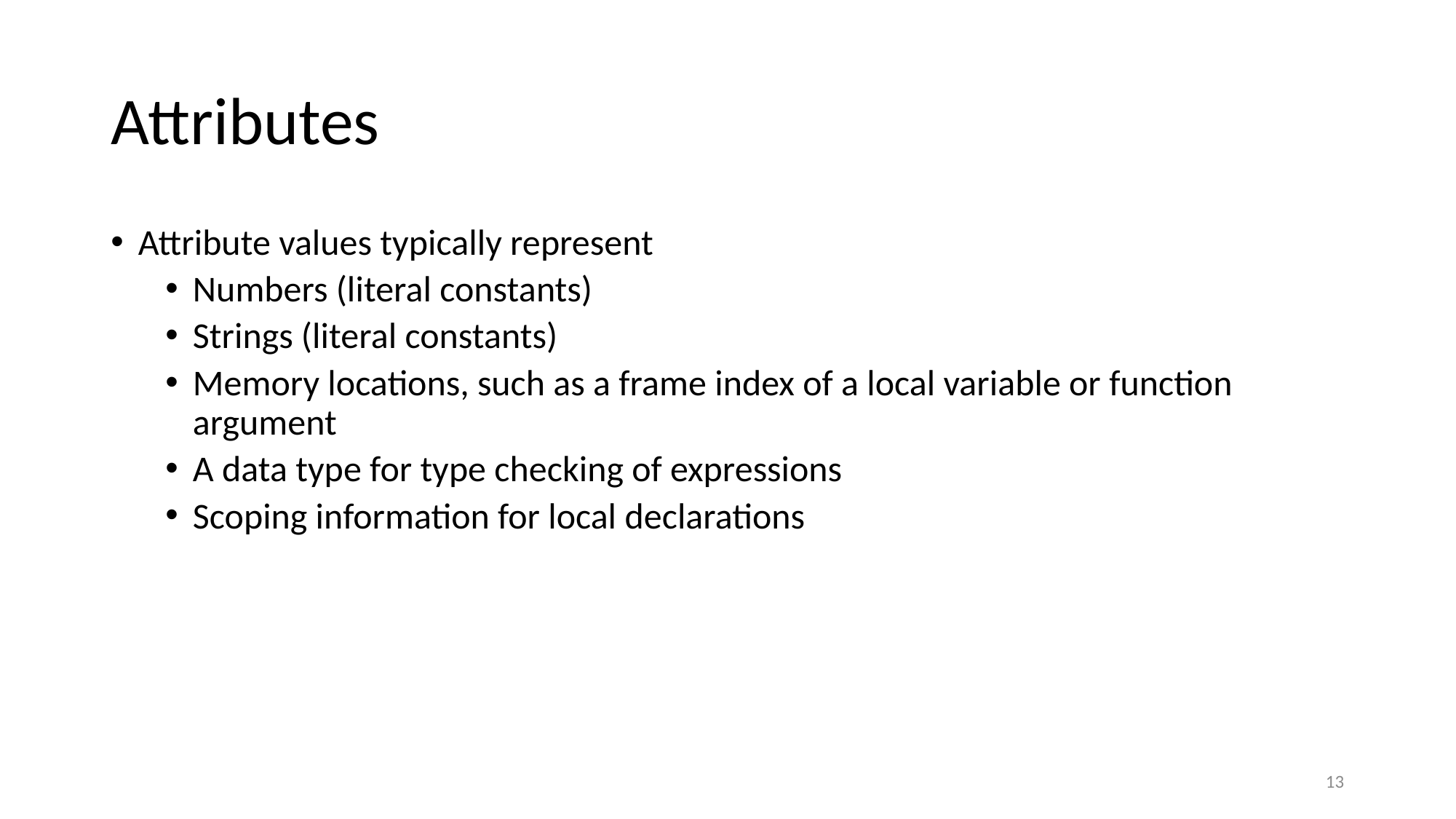

# Attributes
Attribute values typically represent
Numbers (literal constants)
Strings (literal constants)
Memory locations, such as a frame index of a local variable or function argument
A data type for type checking of expressions
Scoping information for local declarations
13